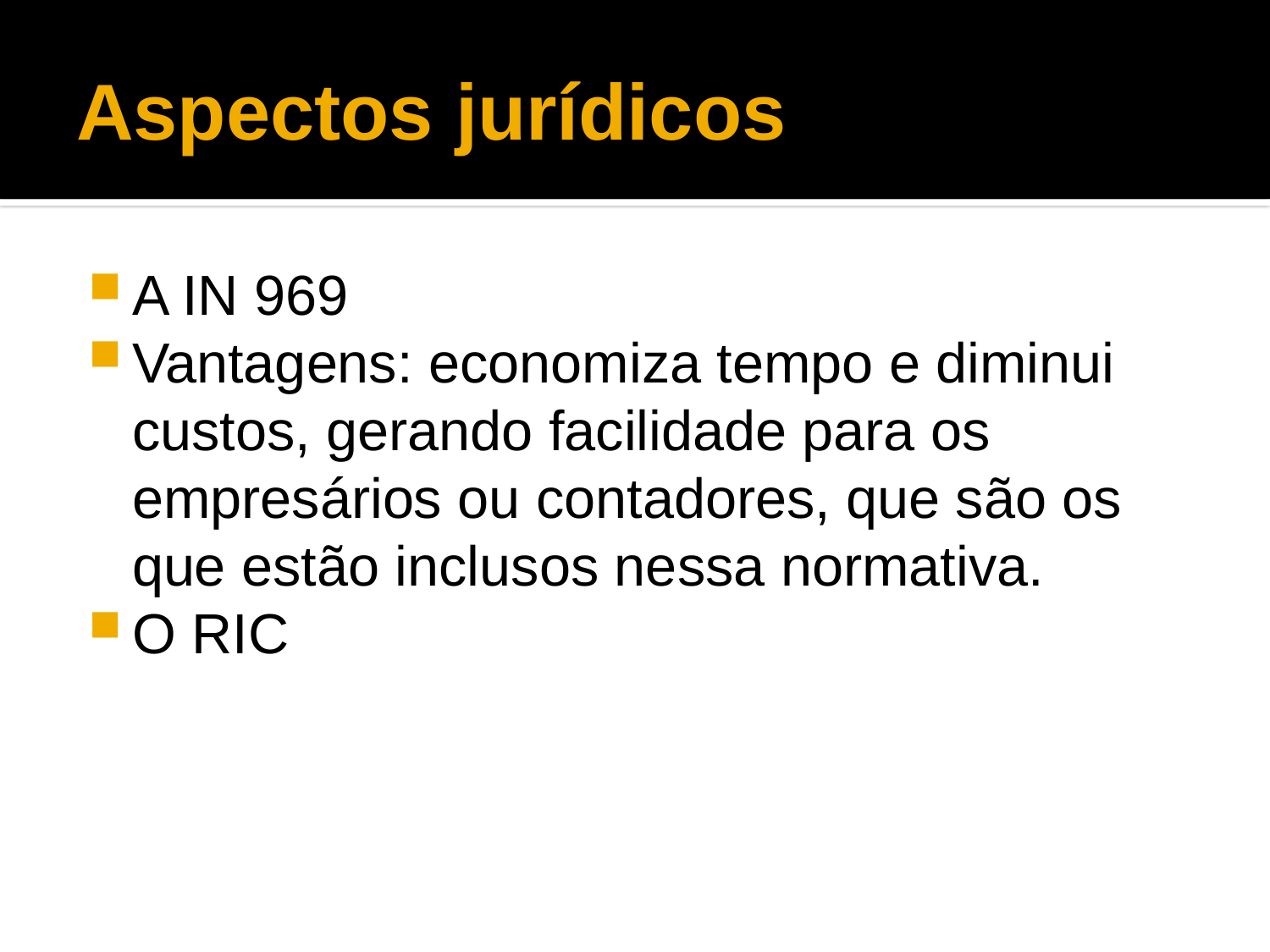

# Aspectos jurídicos
A IN 969
Vantagens: economiza tempo e diminui custos, gerando facilidade para os empresários ou contadores, que são os que estão inclusos nessa normativa.
O RIC